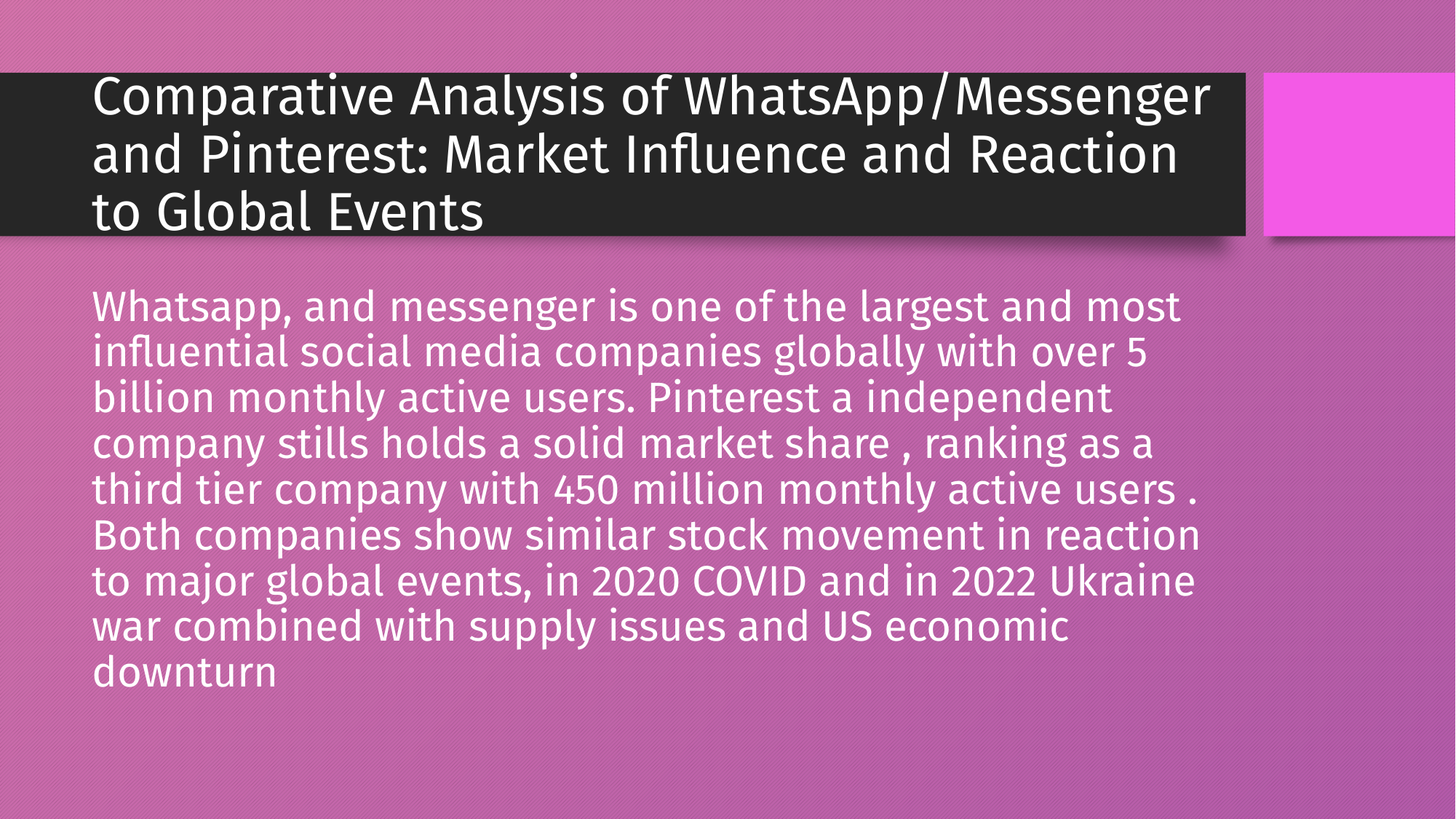

# Comparative Analysis of WhatsApp/Messenger and Pinterest: Market Influence and Reaction to Global Events
Whatsapp, and messenger is one of the largest and most influential social media companies globally with over 5 billion monthly active users. Pinterest a independent company stills holds a solid market share , ranking as a third tier company with 450 million monthly active users . Both companies show similar stock movement in reaction to major global events, in 2020 COVID and in 2022 Ukraine war combined with supply issues and US economic downturn